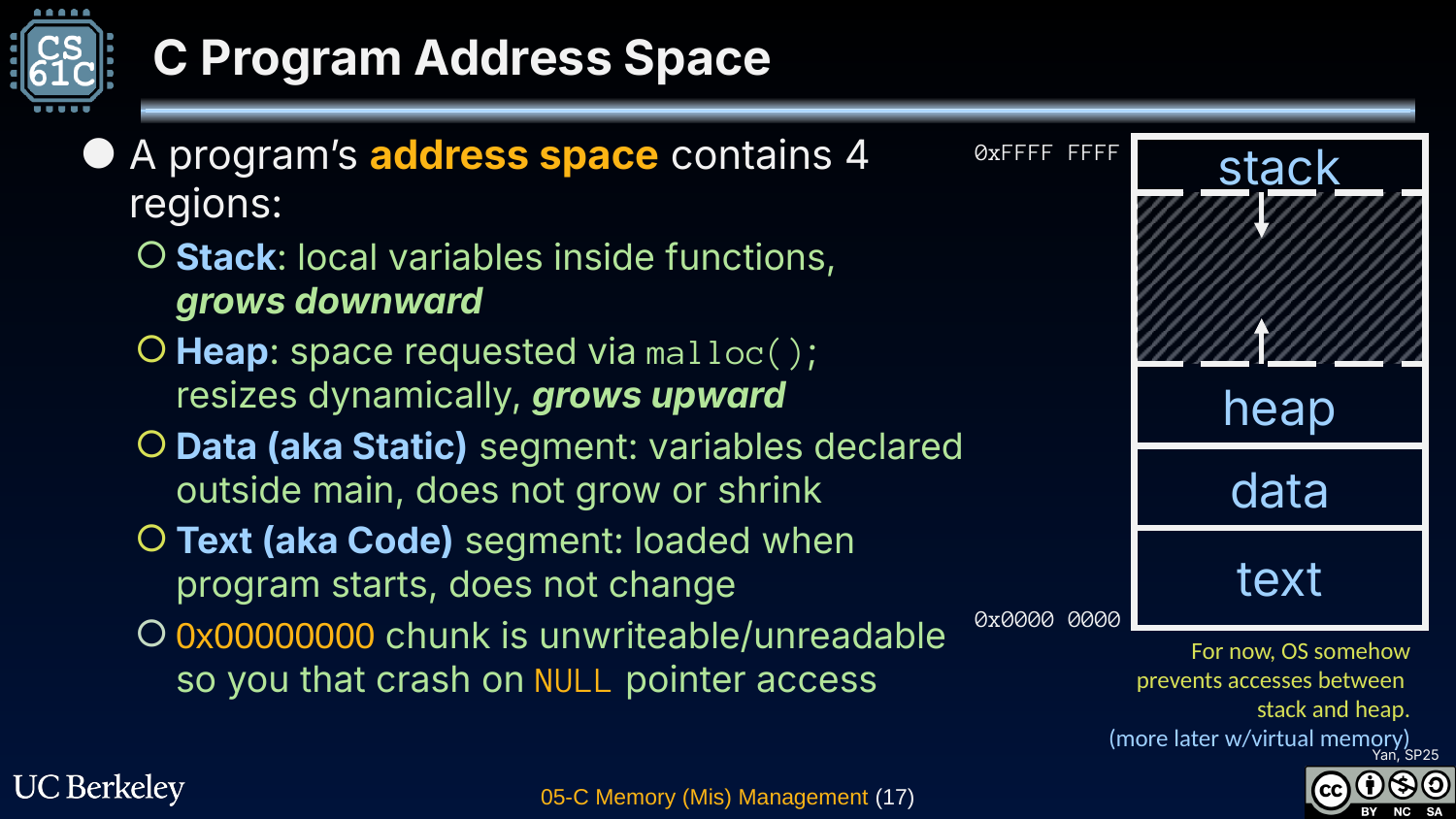

# C Program Address Space
A program’s address space contains 4 regions:
Stack: local variables inside functions,
grows downward
Heap: space requested via malloc();
resizes dynamically, grows upward
Data (aka Static) segment: variables declared outside main, does not grow or shrink
Text (aka Code) segment: loaded when program starts, does not change
0x00000000 chunk is unwriteable/unreadable
so you that crash on NULL pointer access
stack
0xFFFF FFFF

heap

data
text
0x0000 0000
For now, OS somehow
prevents accesses between
stack and heap.
(more later w/virtual memory)